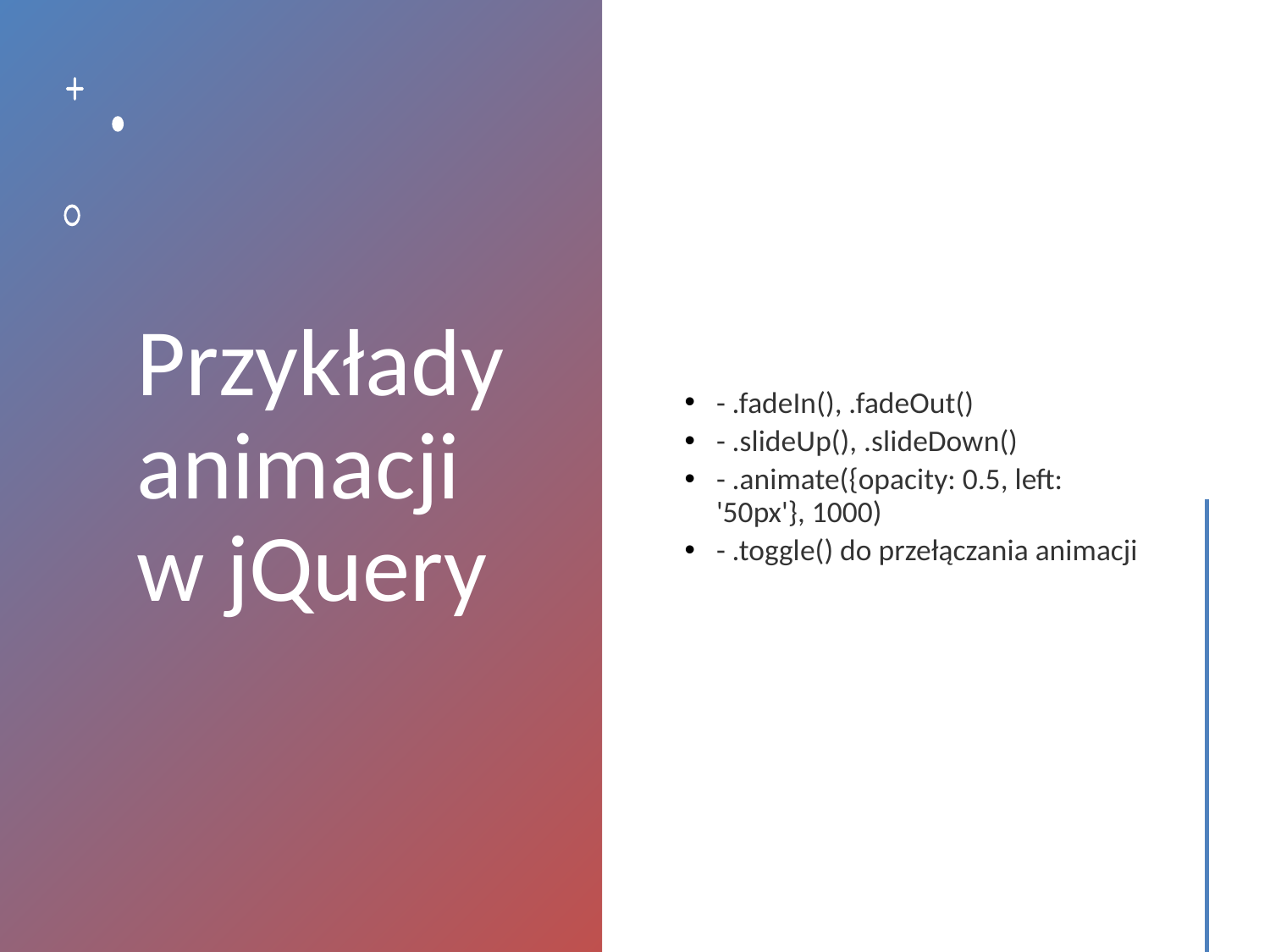

# Przykłady animacji w jQuery
- .fadeIn(), .fadeOut()
- .slideUp(), .slideDown()
- .animate({opacity: 0.5, left: '50px'}, 1000)
- .toggle() do przełączania animacji